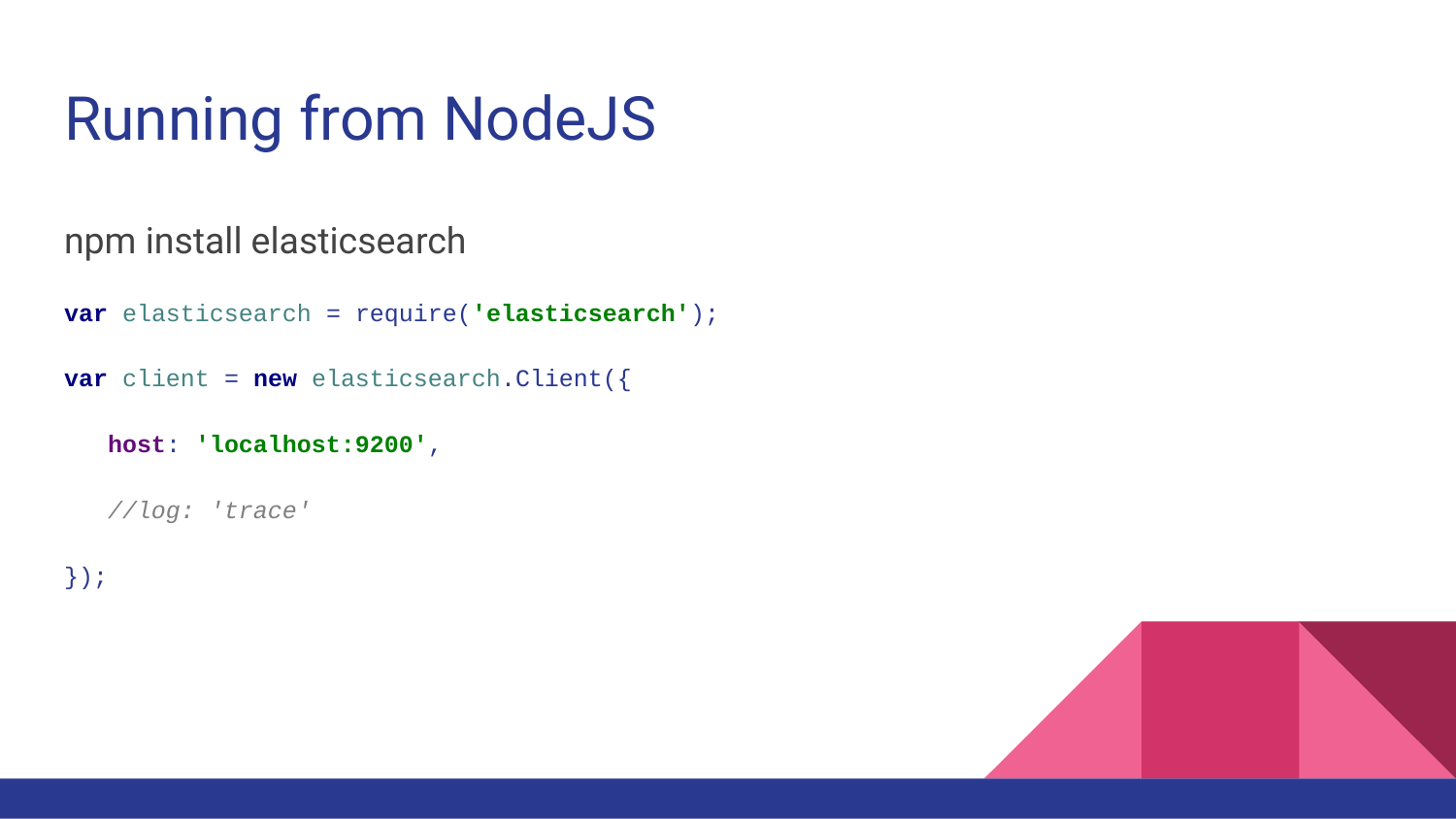

# Running from NodeJS
npm install elasticsearch
var elasticsearch = require('elasticsearch');
var client = new elasticsearch.Client({
   host: 'localhost:9200',
   //log: 'trace'
});